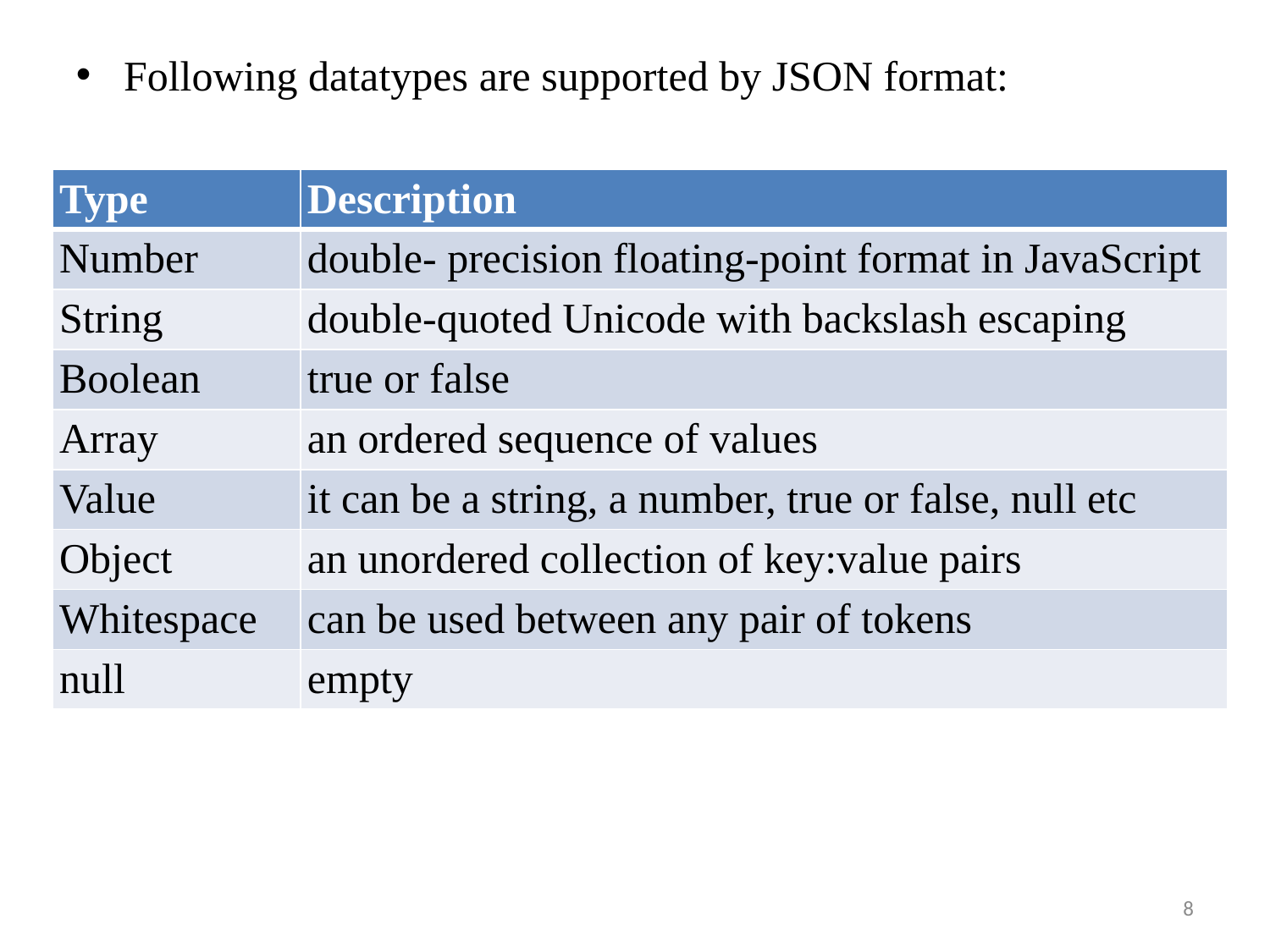

Following datatypes are supported by JSON format:

| Type | Description |
| --- | --- |
| Number | double- precision floating-point format in JavaScript |
| String | double-quoted Unicode with backslash escaping |
| Boolean | true or false |
| Array | an ordered sequence of values |
| Value | it can be a string, a number, true or false, null etc |
| Object | an unordered collection of key:value pairs |
| Whitespace | can be used between any pair of tokens |
| null | empty |
8